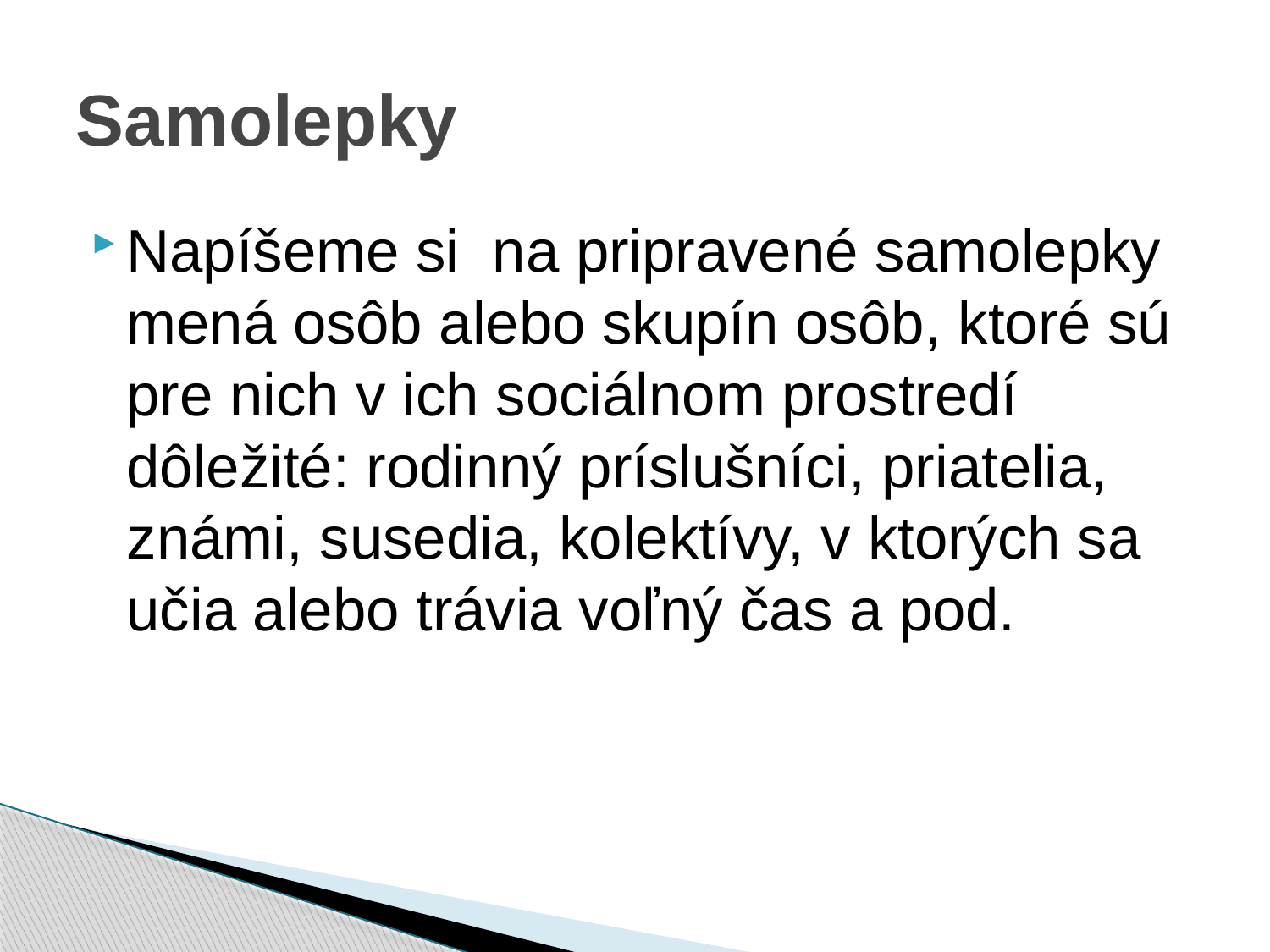

# Samolepky
Napíšeme si  na pripravené samolepky  mená osôb alebo skupín osôb, ktoré sú pre nich v ich sociálnom prostredí dôležité: rodinný príslušníci, priatelia, známi, susedia, kolektívy, v ktorých sa učia alebo trávia voľný čas a pod.